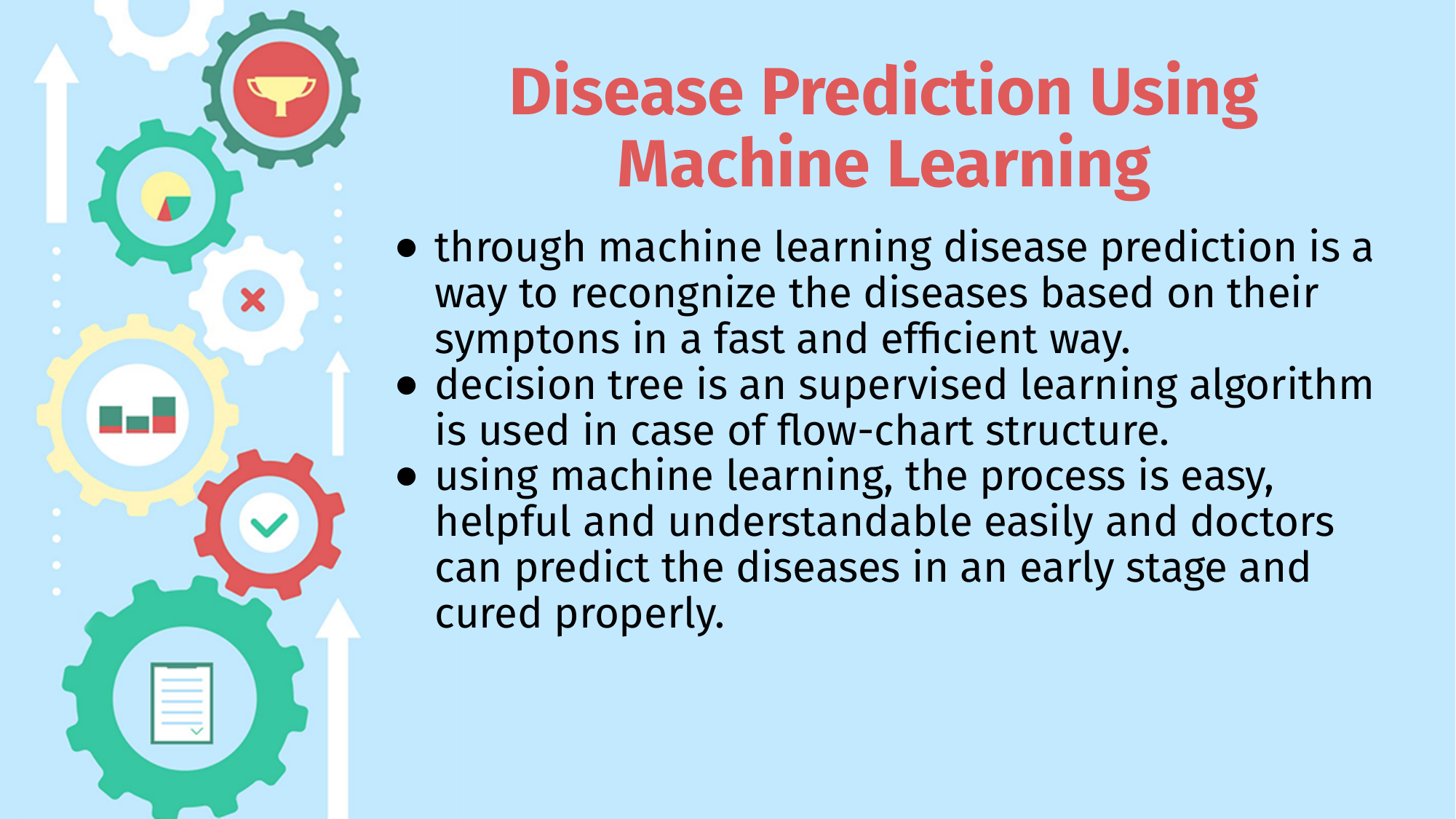

# Disease Prediction Using Machine Learning
through machine learning disease prediction is a way to recongnize the diseases based on their symptons in a fast and efficient way.
decision tree is an supervised learning algorithm is used in case of flow-chart structure.
using machine learning, the process is easy, helpful and understandable easily and doctors can predict the diseases in an early stage and cured properly.